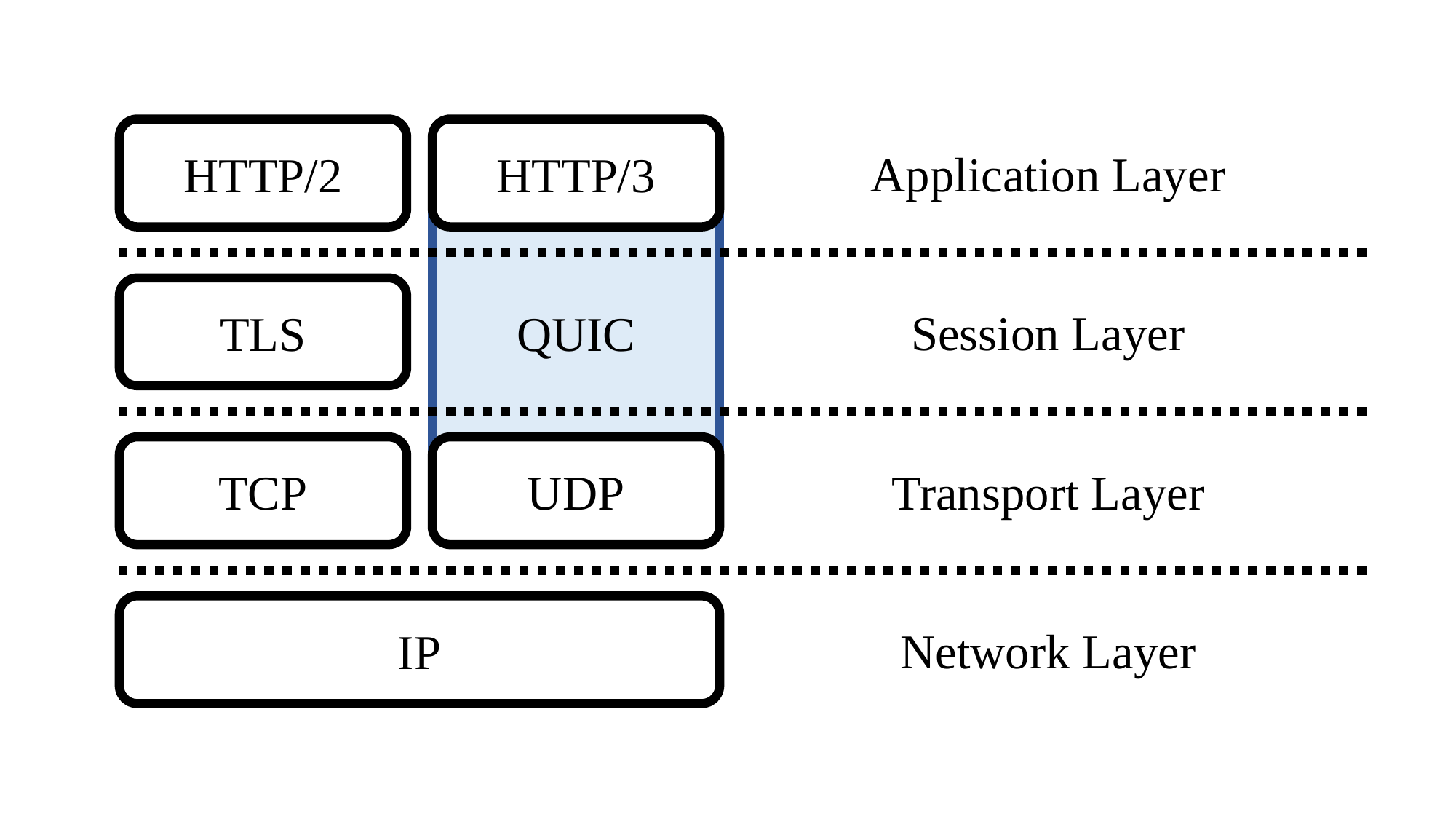

HTTP/2
HTTP/3
Application Layer
Session Layer
Transport Layer
Network Layer

TLS
QUIC
TCP
UDP
IP